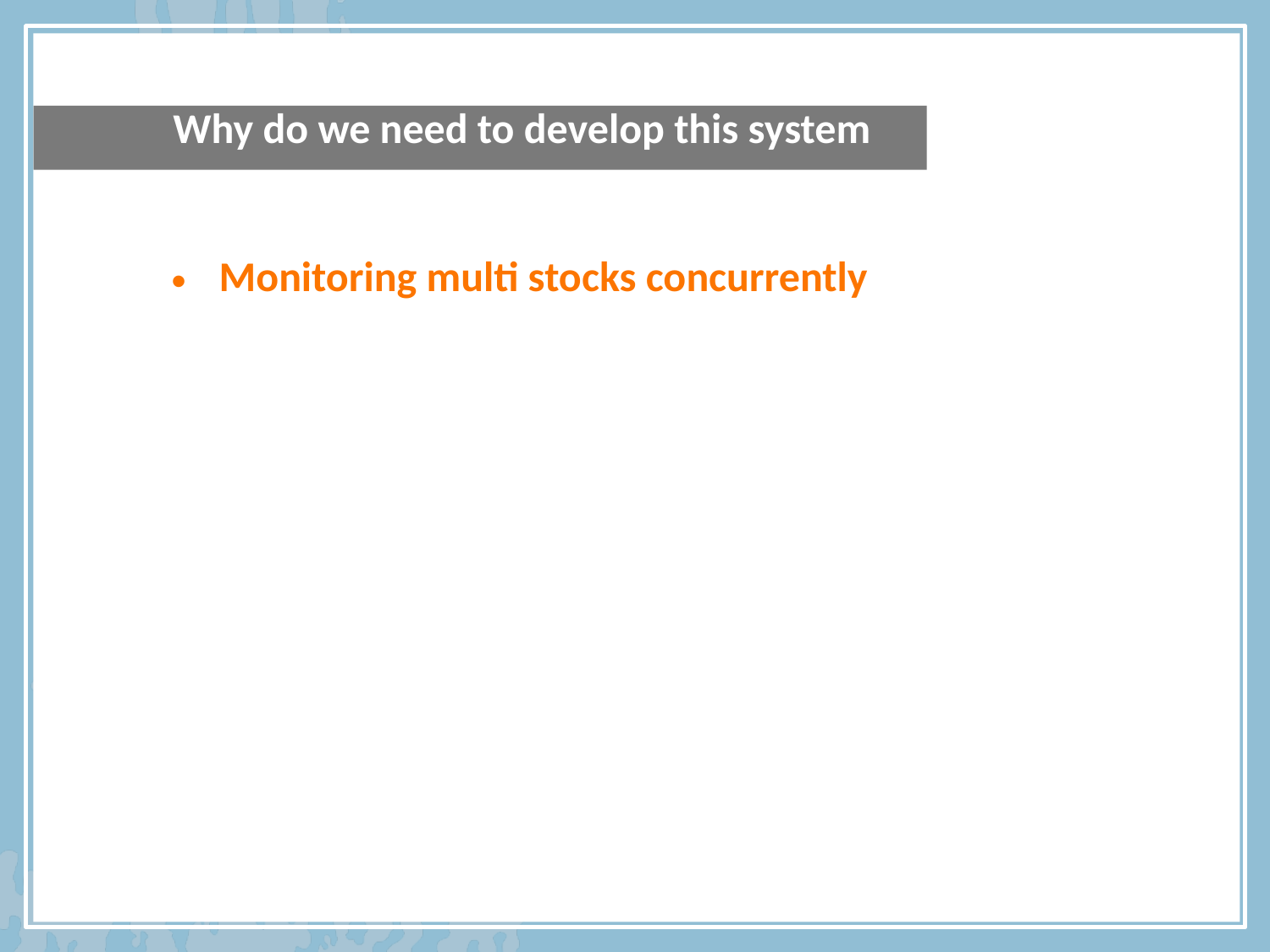

Why do we need to develop this system
Monitoring multi stocks concurrently